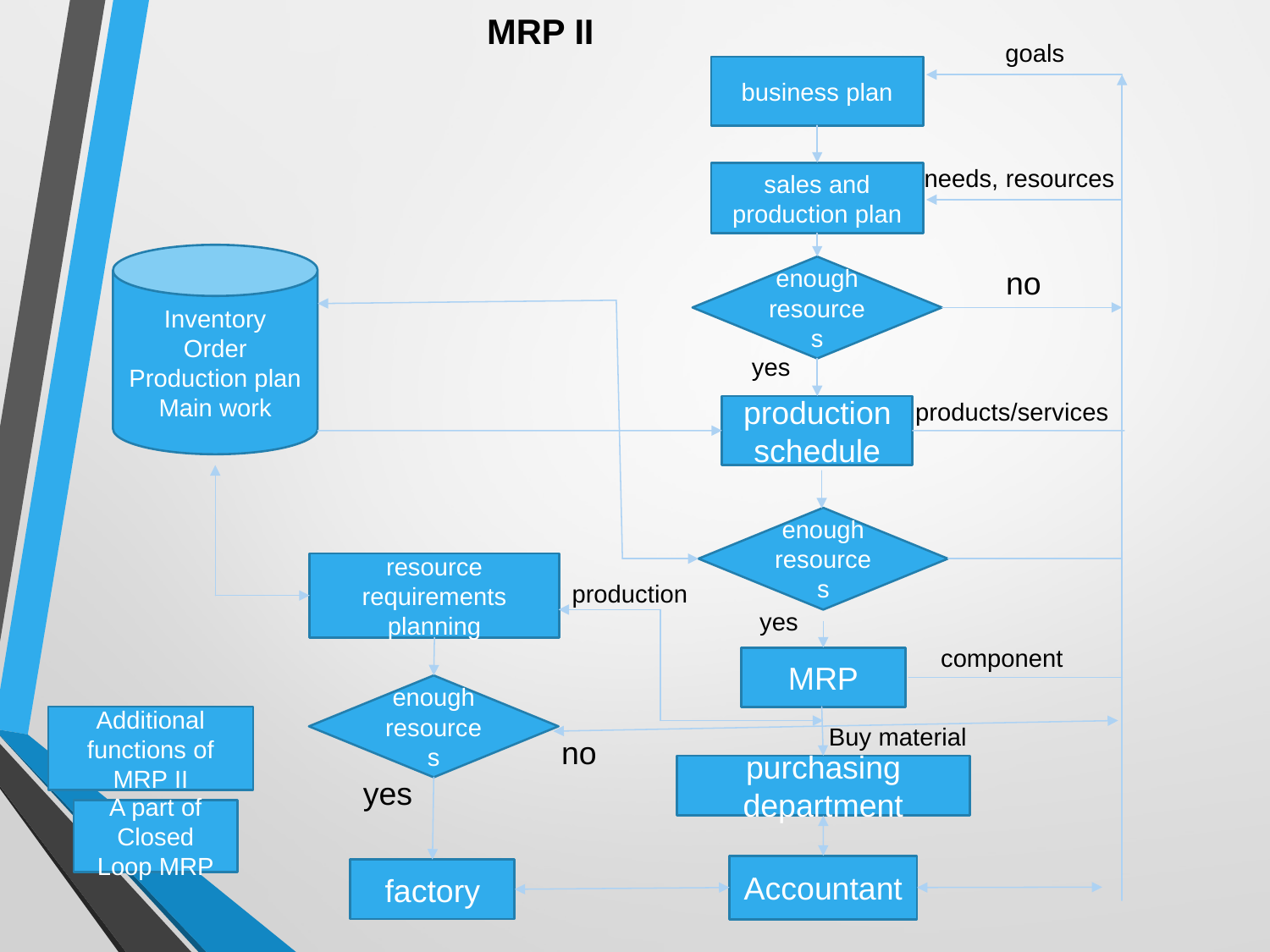

MRP II
goals
business plan
needs, resources
sales and production plan

Inventory
Order
Production plan
Main work

enough resources
no
yes
products/services
production schedule
enough resources
resource requirements planning
production
yes
component
MRP
enough resources
Additional functions of MRP II
Buy material
no
purchasing department
yes
A part of Closed Loop MRP
Accountant
factory